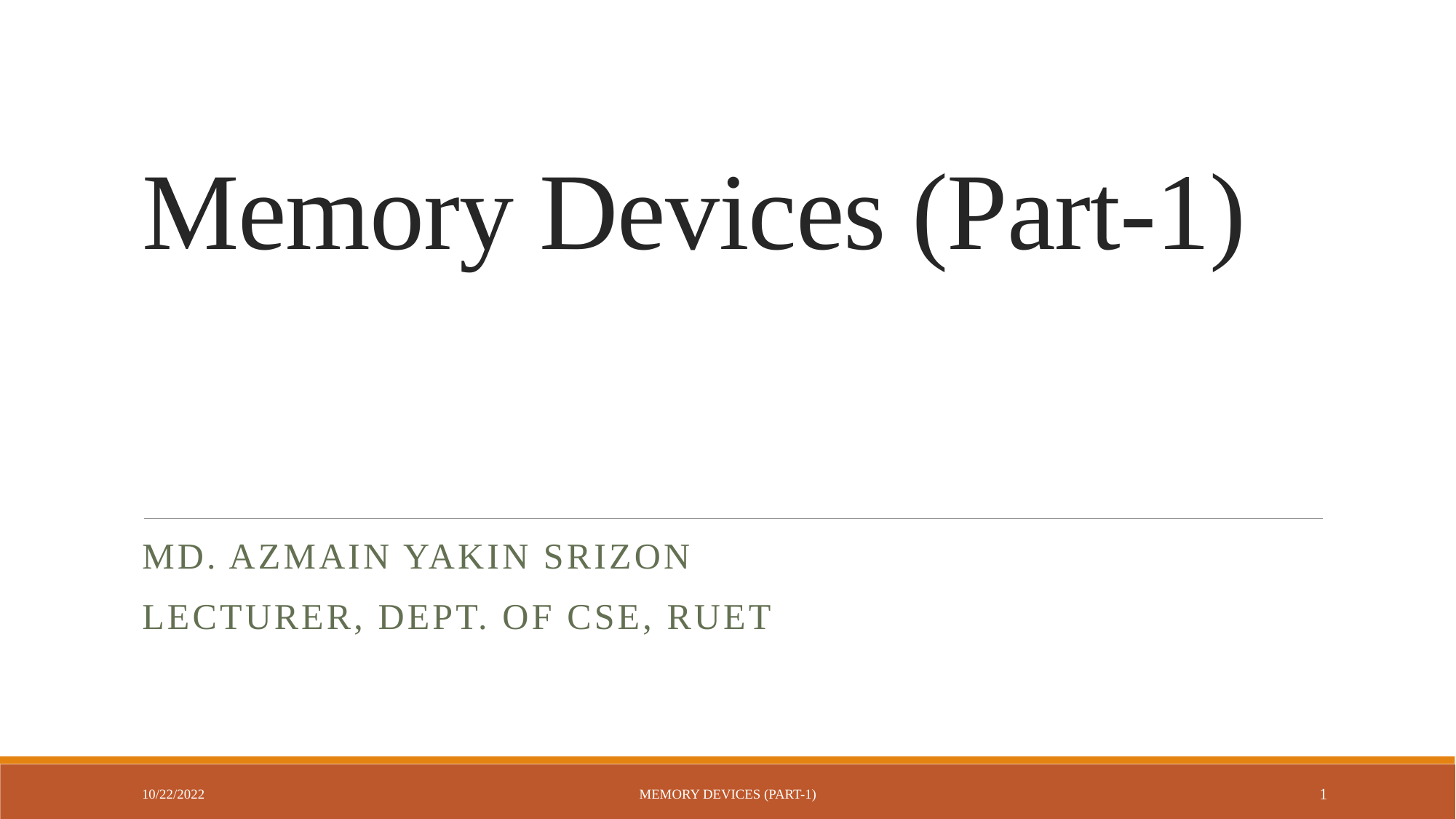

# Memory Devices (Part-1)
Md. Azmain Yakin Srizon
Lecturer, Dept. of CSE, RUET
10/22/2022
Memory Devices (Part-1)
1